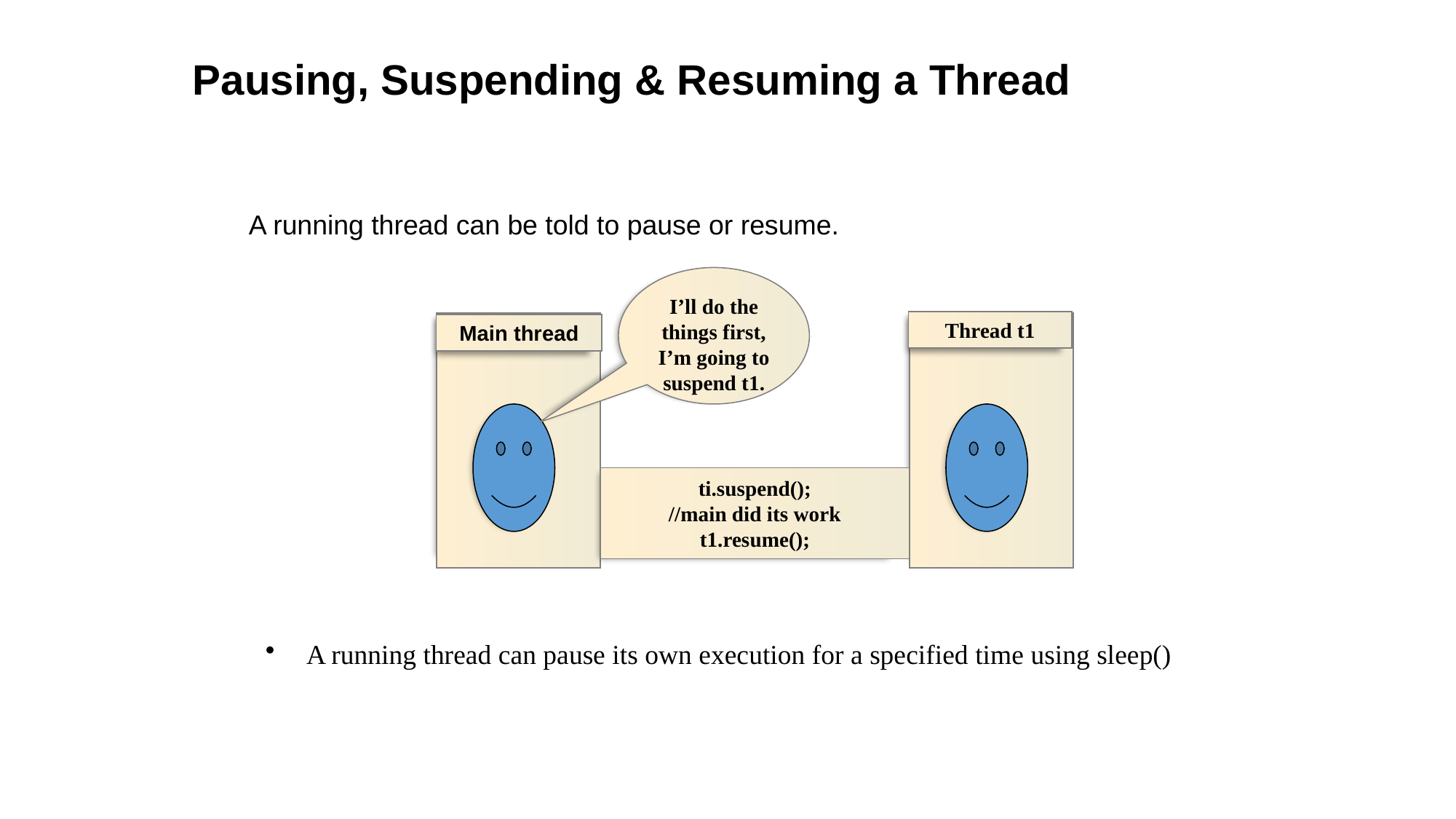

# Pausing, Suspending & Resuming a Thread
A running thread can be told to pause or resume.
I’ll do the things first, I’m going to suspend t1.
Thread t1

Main thread

ti.suspend();
//main did its work
t1.resume();
A running thread can pause its own execution for a specified time using sleep()